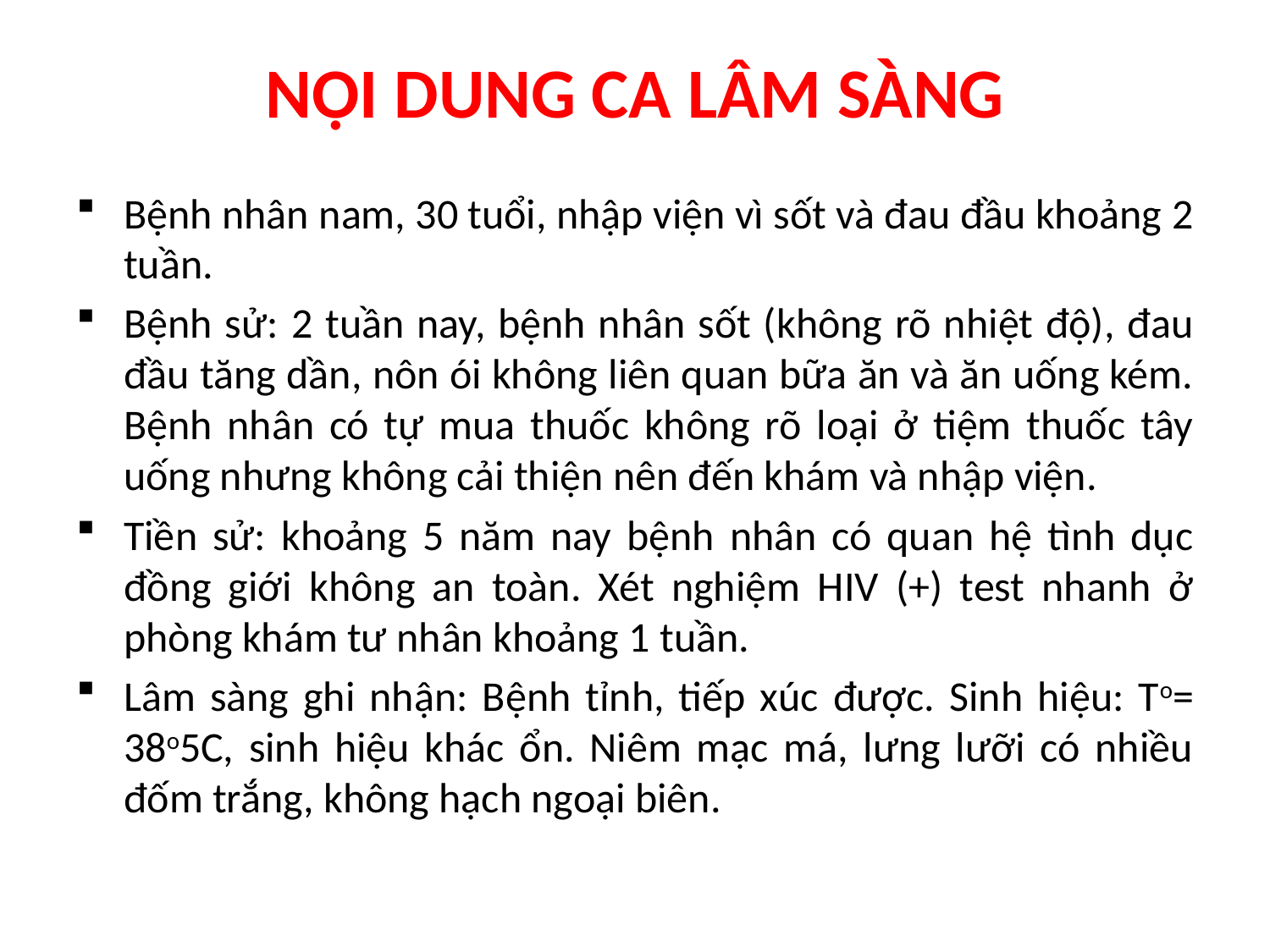

# NỘI DUNG CA LÂM SÀNG
Bệnh nhân nam, 30 tuổi, nhập viện vì sốt và đau đầu khoảng 2 tuần.
Bệnh sử: 2 tuần nay, bệnh nhân sốt (không rõ nhiệt độ), đau đầu tăng dần, nôn ói không liên quan bữa ăn và ăn uống kém. Bệnh nhân có tự mua thuốc không rõ loại ở tiệm thuốc tây uống nhưng không cải thiện nên đến khám và nhập viện.
Tiền sử: khoảng 5 năm nay bệnh nhân có quan hệ tình dục đồng giới không an toàn. Xét nghiệm HIV (+) test nhanh ở phòng khám tư nhân khoảng 1 tuần.
Lâm sàng ghi nhận: Bệnh tỉnh, tiếp xúc được. Sinh hiệu: To= 38o5C, sinh hiệu khác ổn. Niêm mạc má, lưng lưỡi có nhiều đốm trắng, không hạch ngoại biên.